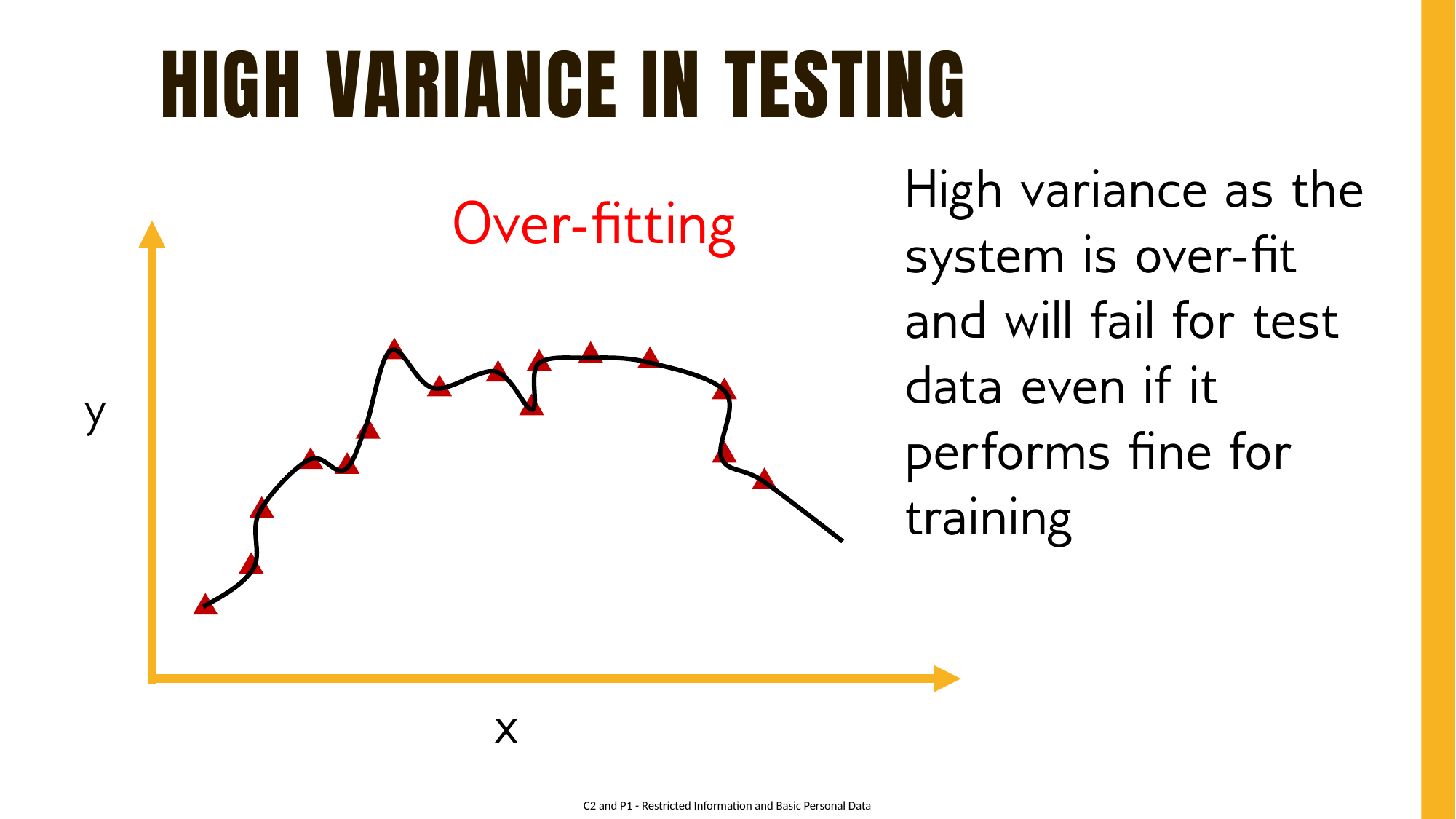

# High variance in testing
High variance as the system is over-fit and will fail for test data even if it performs fine for training
Over-fitting

y

x